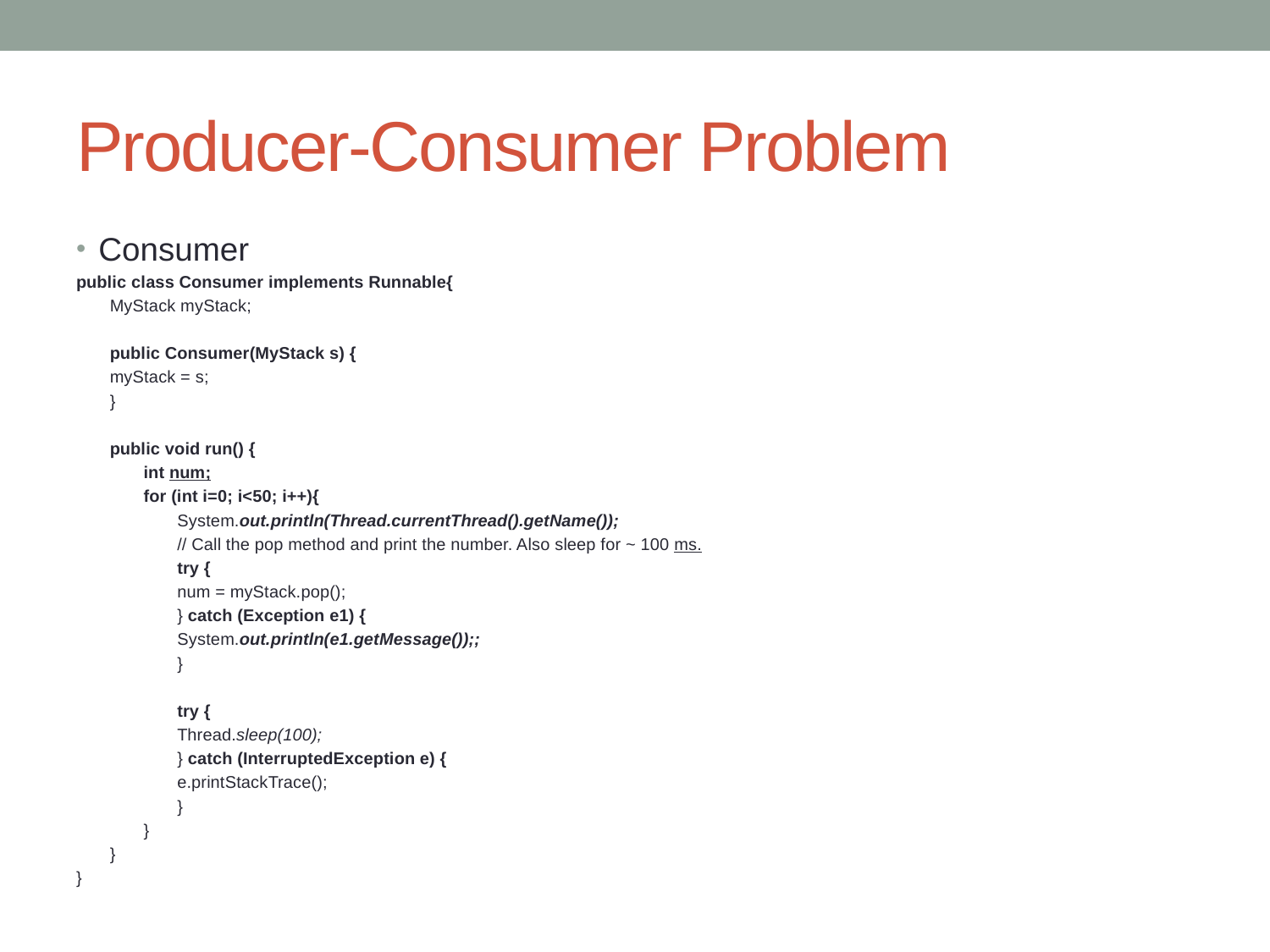

# Producer-Consumer Problem
Consumer
public class Consumer implements Runnable{
MyStack myStack;

public Consumer(MyStack s) {
	myStack = s;
}

public void run() {
int num;
for (int i=0; i<50; i++){
System.out.println(Thread.currentThread().getName());
// Call the pop method and print the number. Also sleep for ~ 100 ms.
try {
num = myStack.pop();
} catch (Exception e1) {
System.out.println(e1.getMessage());;
}

try {
Thread.sleep(100);
} catch (InterruptedException e) {
e.printStackTrace();
}
}
}
}